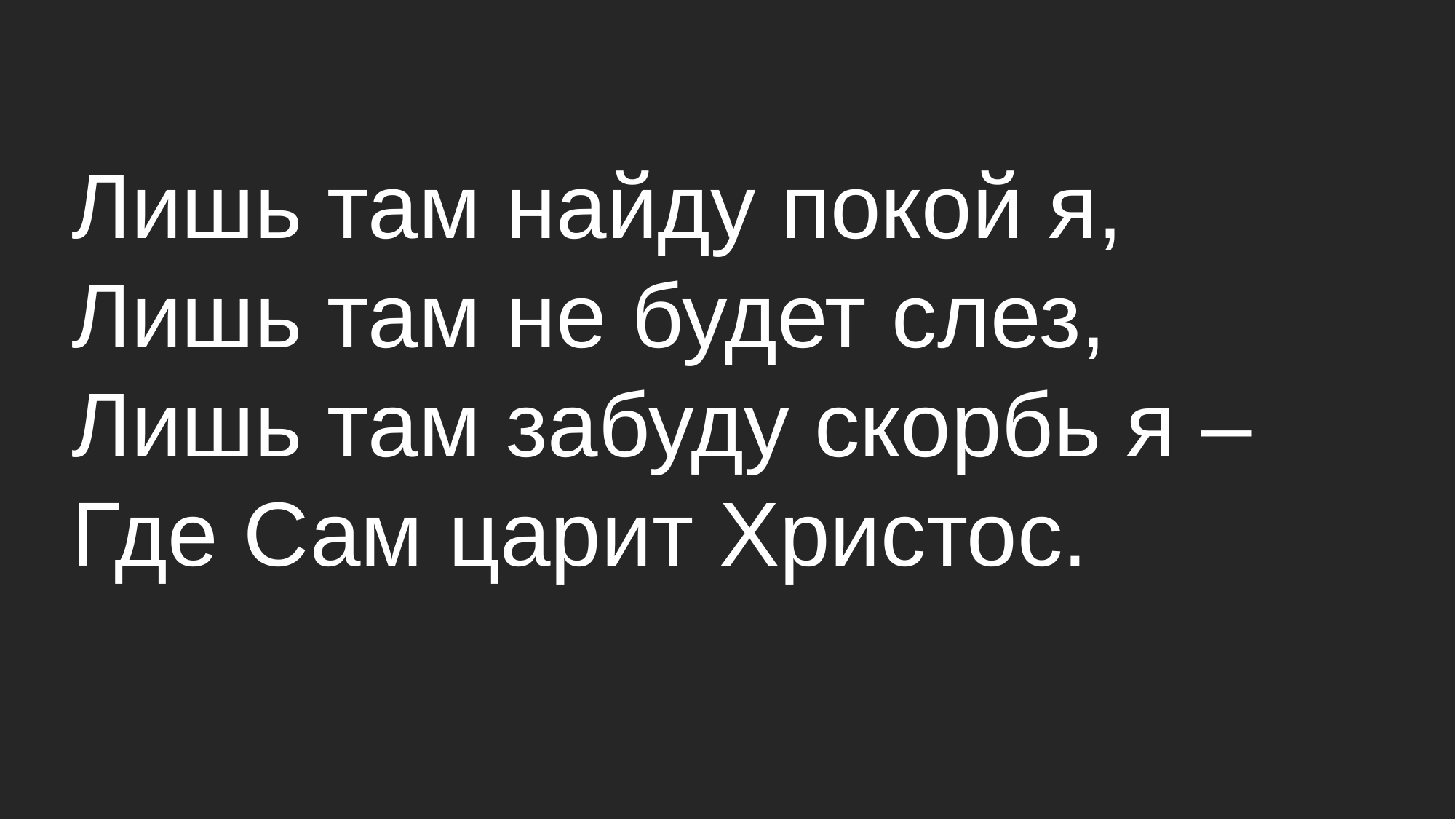

#
Лишь там найду покой я,
Лишь там не будет слез,
Лишь там забуду скорбь я –
Где Сам царит Христос.